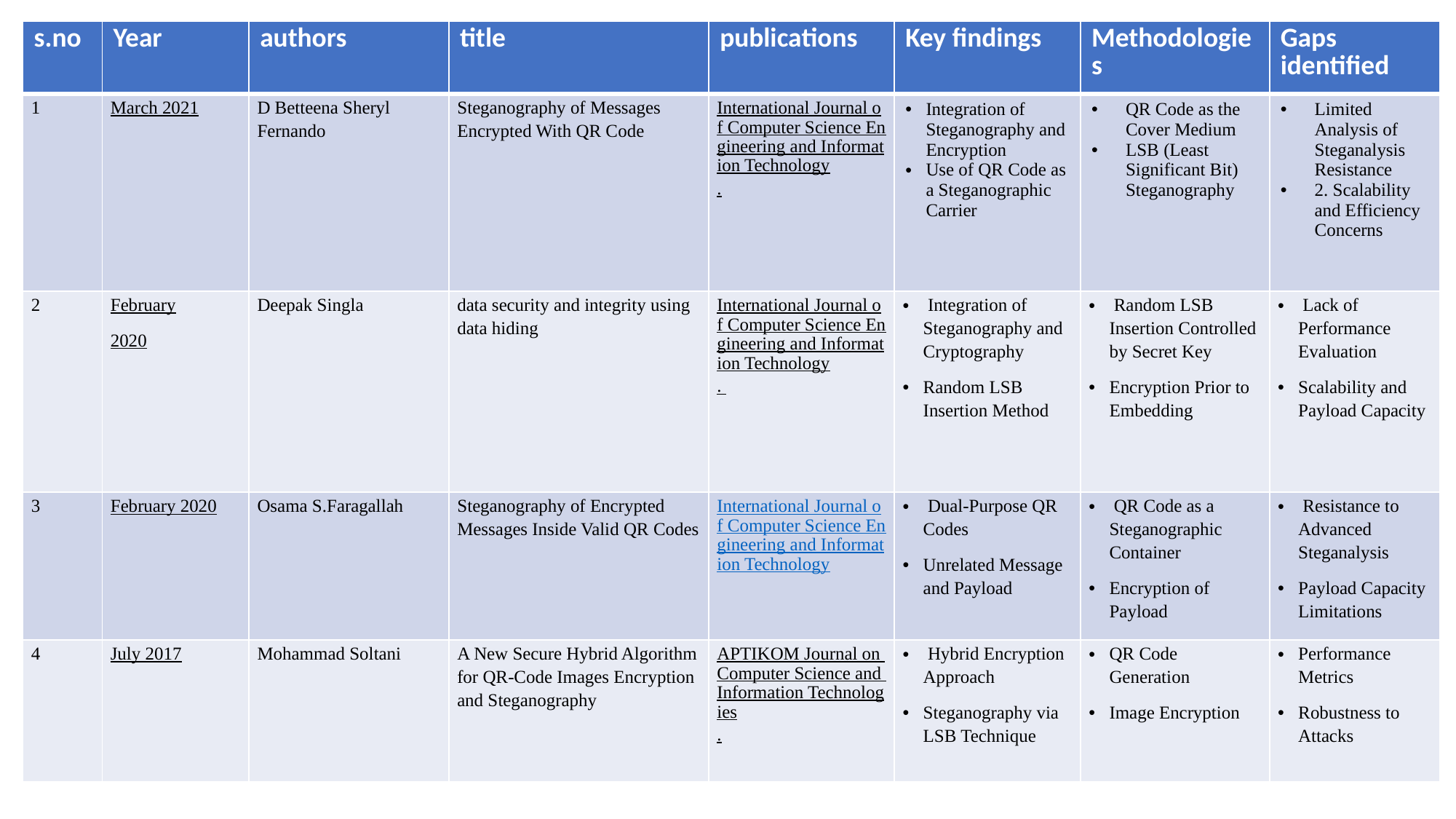

| s.no | Year | authors | title | publications | Key findings | Methodologies | Gaps identified |
| --- | --- | --- | --- | --- | --- | --- | --- |
| 1 | March 2021 | D Betteena Sheryl Fernando | Steganography of Messages Encrypted With QR Code | International Journal of Computer Science Engineering and Information Technology. | Integration of Steganography and Encryption Use of QR Code as a Steganographic Carrier | QR Code as the Cover Medium LSB (Least Significant Bit) Steganography | Limited Analysis of Steganalysis Resistance 2. Scalability and Efficiency Concerns |
| 2 | February 2020 | Deepak Singla | data security and integrity using data hiding | International Journal of Computer Science Engineering and Information Technology. | Integration of Steganography and Cryptography Random LSB Insertion Method | Random LSB Insertion Controlled by Secret Key Encryption Prior to Embedding | Lack of Performance Evaluation Scalability and Payload Capacity |
| 3 | February 2020 | Osama S.Faragallah | Steganography of Encrypted Messages Inside Valid QR Codes | International Journal of Computer Science Engineering and Information Technology | Dual-Purpose QR Codes Unrelated Message and Payload | QR Code as a Steganographic Container Encryption of Payload | Resistance to Advanced Steganalysis Payload Capacity Limitations |
| 4 | July 2017 | Mohammad Soltani | A New Secure Hybrid Algorithm for QR-Code Images Encryption and Steganography | APTIKOM Journal on Computer Science and Information Technologies. | Hybrid Encryption Approach Steganography via LSB Technique | QR Code Generation Image Encryption | Performance Metrics Robustness to Attacks |